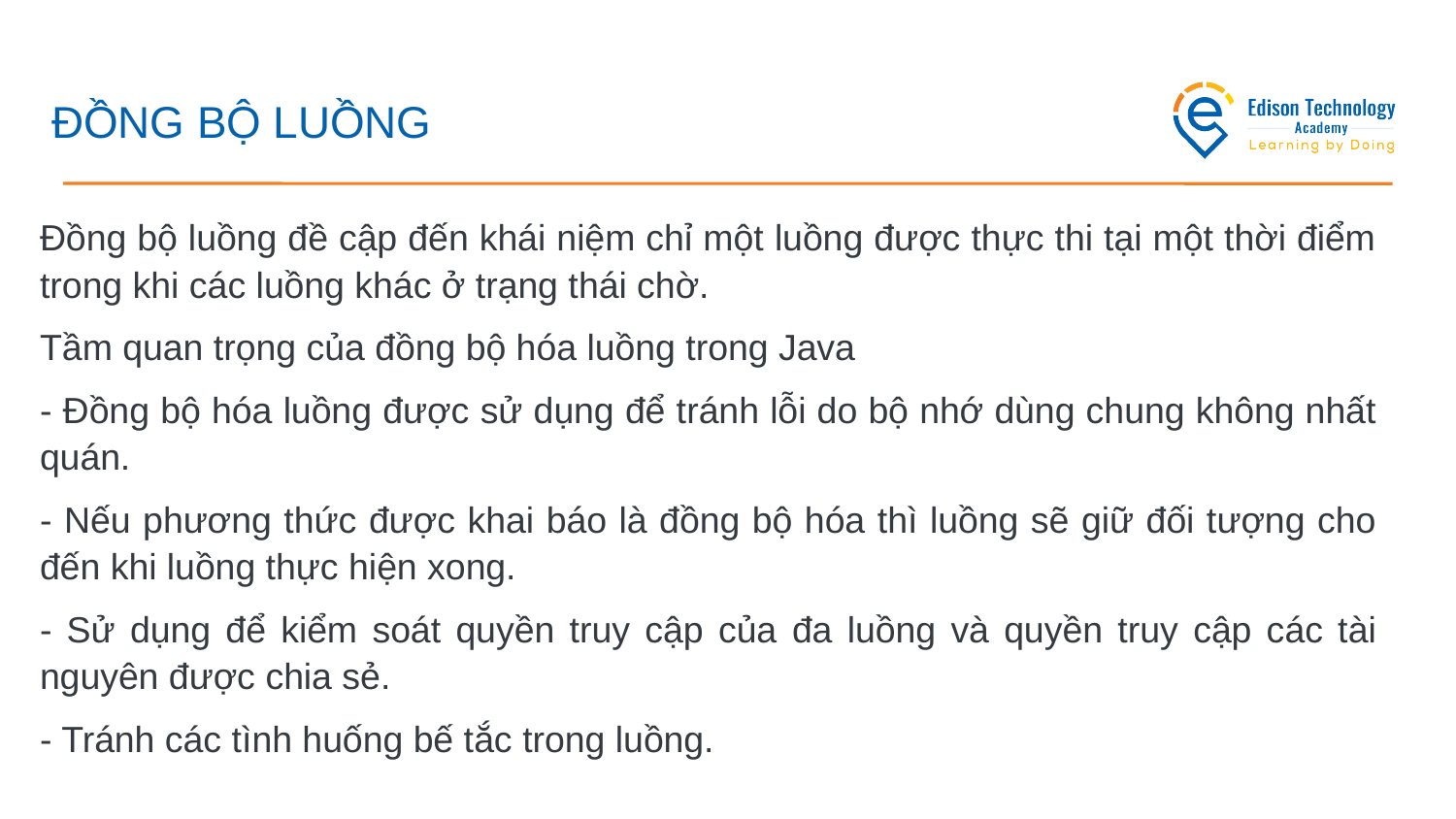

# ĐỒNG BỘ LUỒNG
Đồng bộ luồng đề cập đến khái niệm chỉ một luồng được thực thi tại một thời điểm trong khi các luồng khác ở trạng thái chờ.
Tầm quan trọng của đồng bộ hóa luồng trong Java
- Đồng bộ hóa luồng được sử dụng để tránh lỗi do bộ nhớ dùng chung không nhất quán.
- Nếu phương thức được khai báo là đồng bộ hóa thì luồng sẽ giữ đối tượng cho đến khi luồng thực hiện xong.
- Sử dụng để kiểm soát quyền truy cập của đa luồng và quyền truy cập các tài nguyên được chia sẻ.
- Tránh các tình huống bế tắc trong luồng.